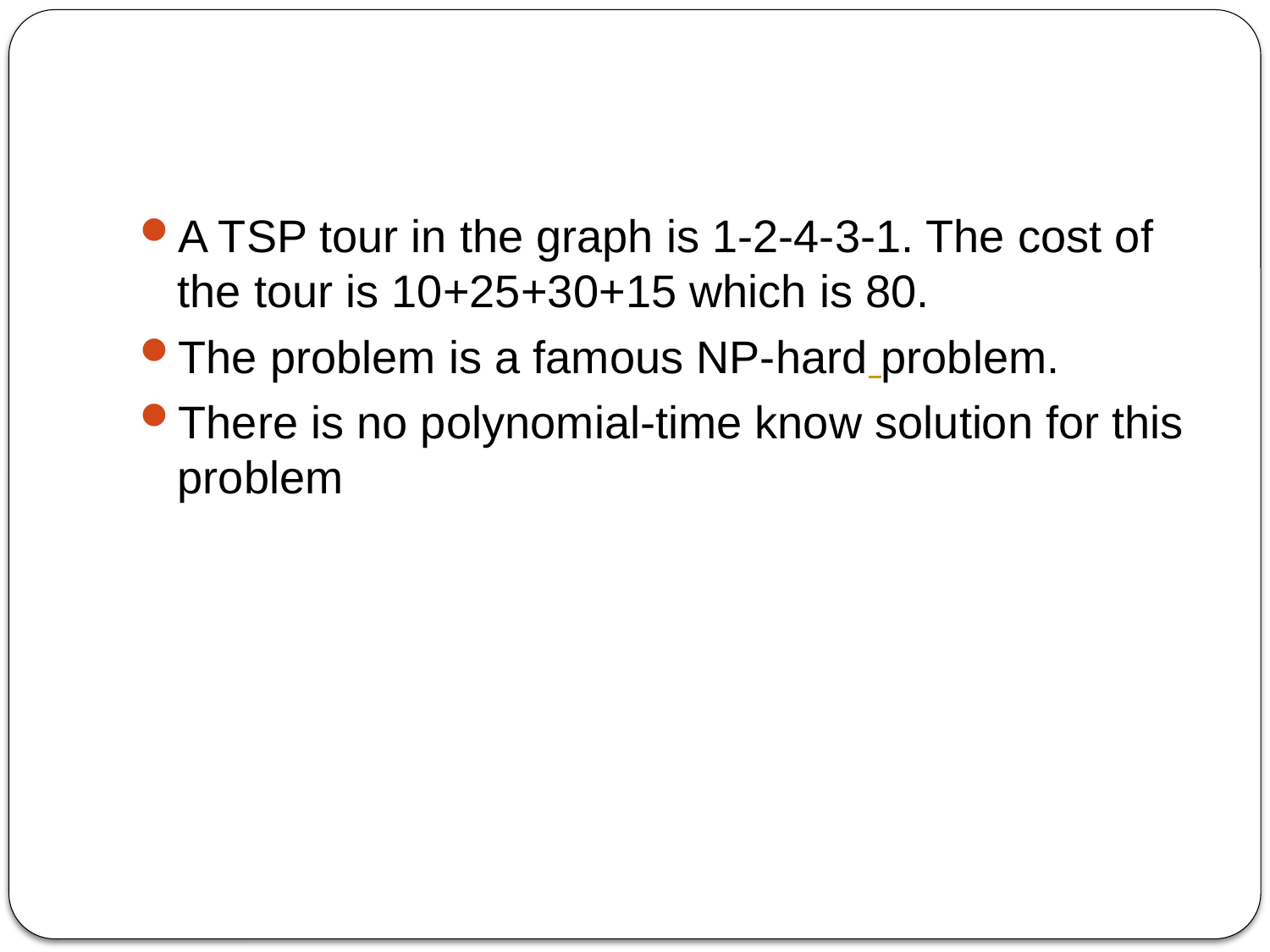

#
A TSP tour in the graph is 1-2-4-3-1. The cost of the tour is 10+25+30+15 which is 80.
The problem is a famous NP-hard problem.
There is no polynomial-time know solution for this problem